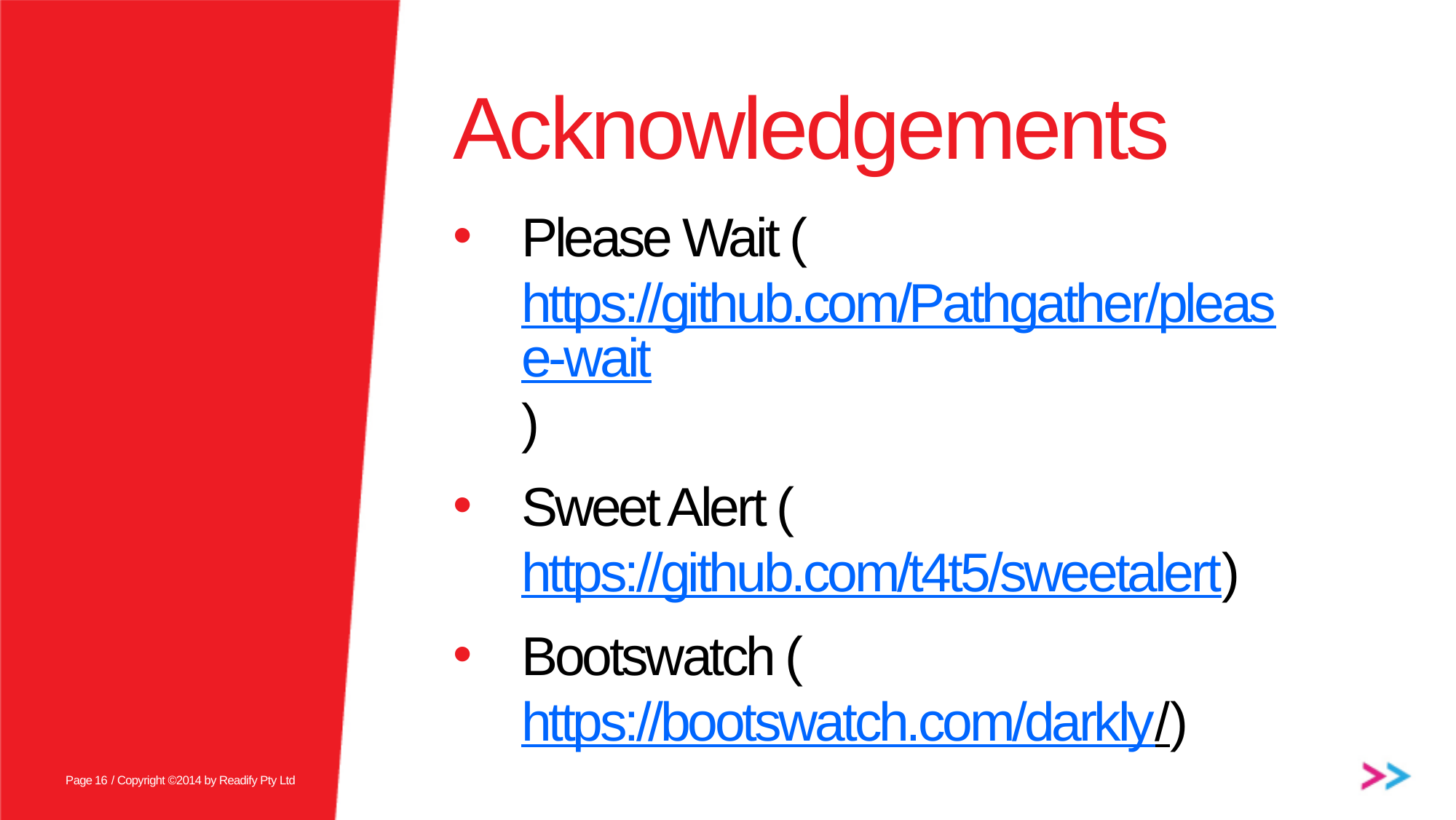

# Acknowledgements
Please Wait (https://github.com/Pathgather/please-wait)
Sweet Alert (https://github.com/t4t5/sweetalert)
Bootswatch (https://bootswatch.com/darkly/)

16
/ Copyright ©2014 by Readify Pty Ltd